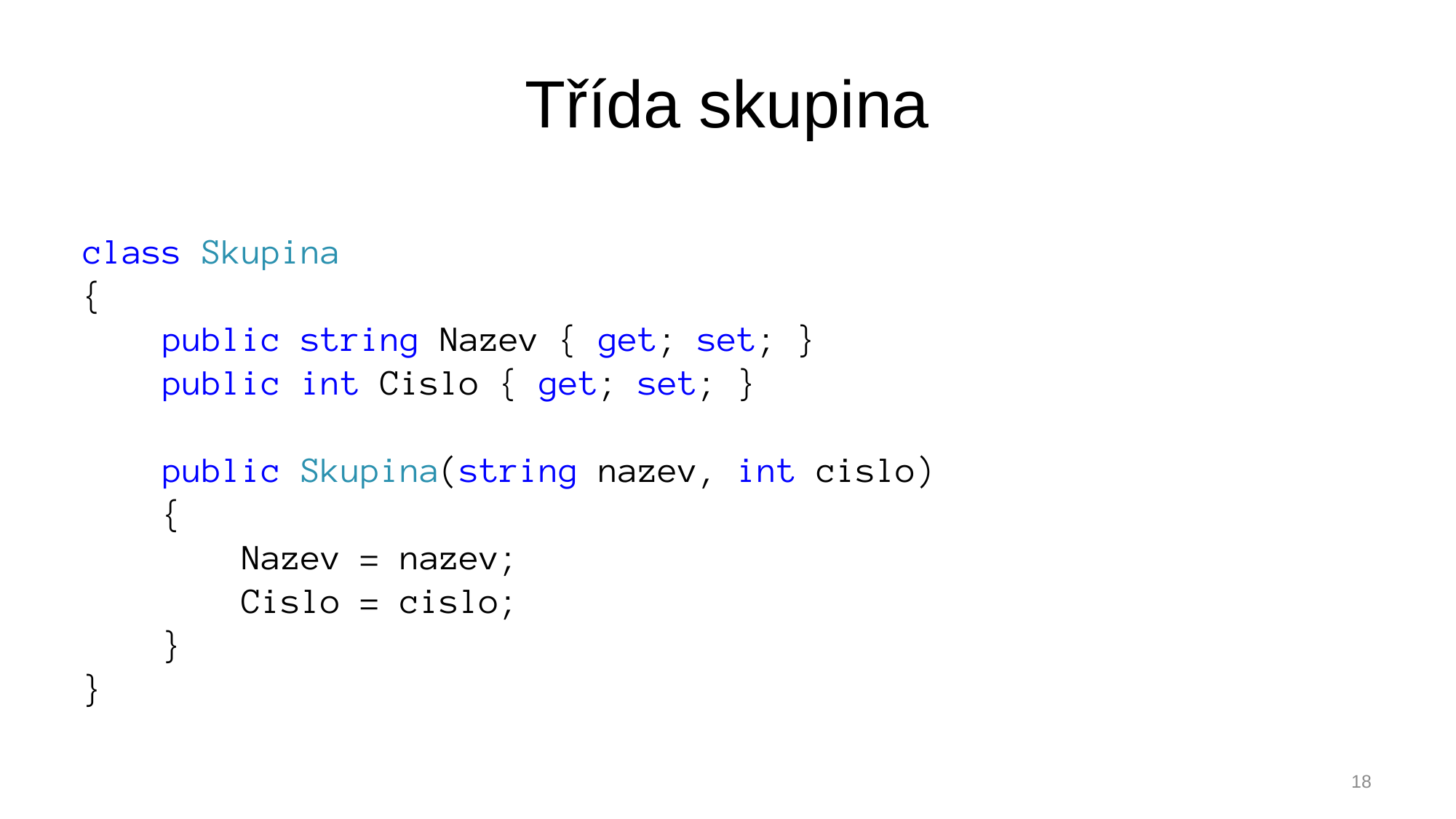

# Třída skupina
class Skupina
{
    public string Nazev { get; set; }
    public int Cislo { get; set; }

    public Skupina(string nazev, int cislo)
    {
        Nazev = nazev;
        Cislo = cislo;
    }
}
18